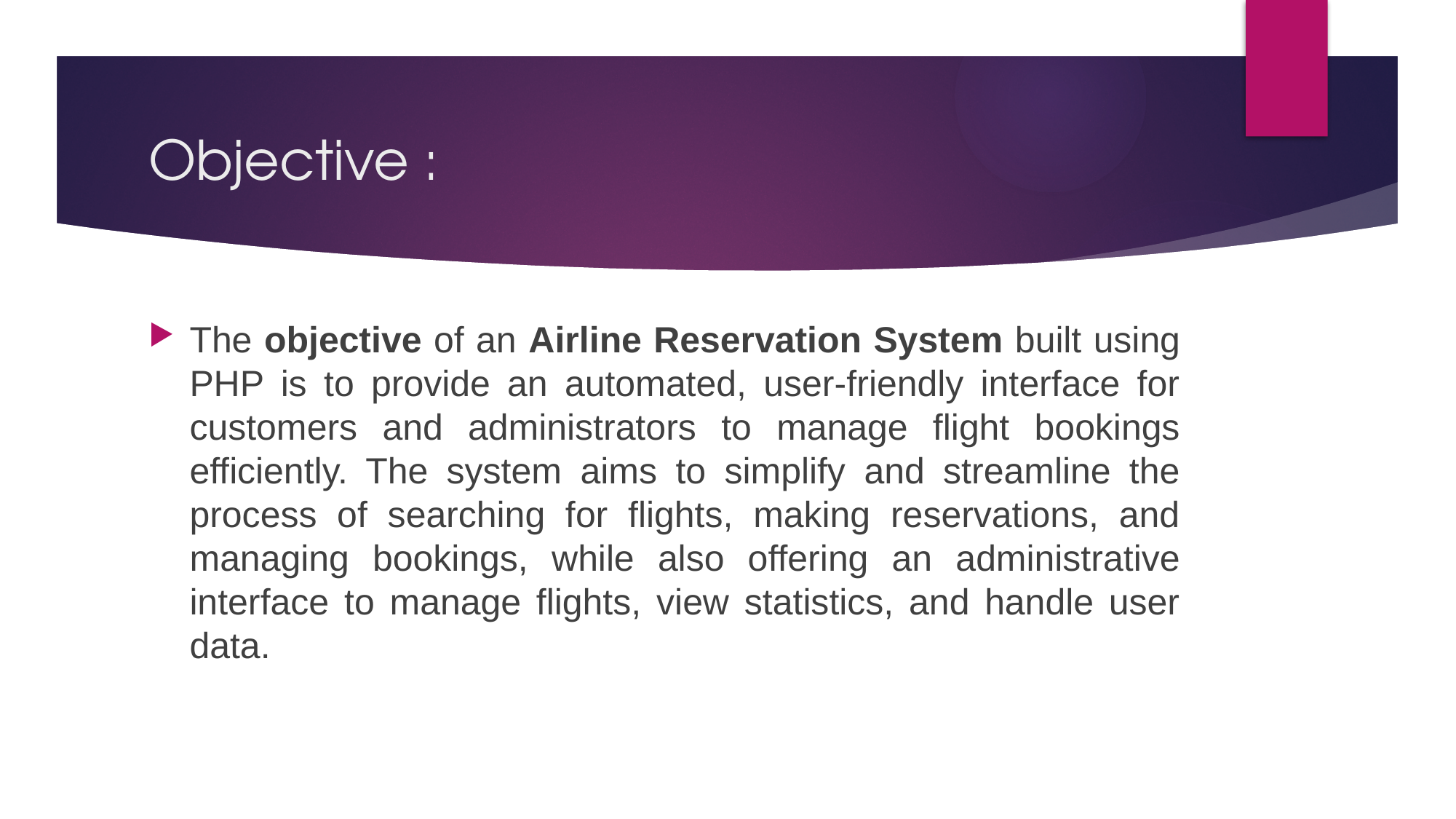

# Objective :
The objective of an Airline Reservation System built using PHP is to provide an automated, user-friendly interface for customers and administrators to manage flight bookings efficiently. The system aims to simplify and streamline the process of searching for flights, making reservations, and managing bookings, while also offering an administrative interface to manage flights, view statistics, and handle user data.